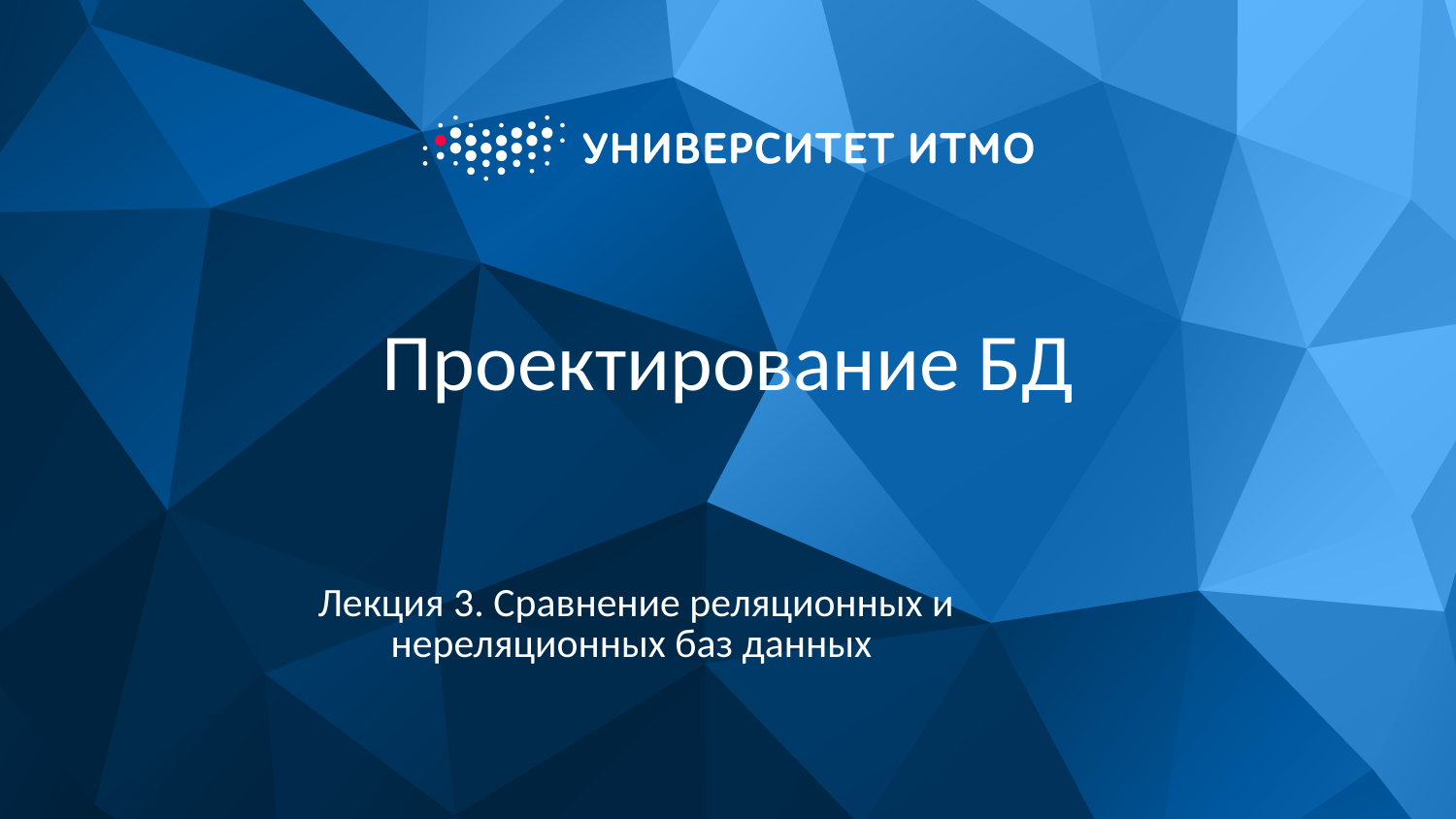

# Проектирование БД
Лекция 3. Сравнение реляционных и нереляционных баз данных